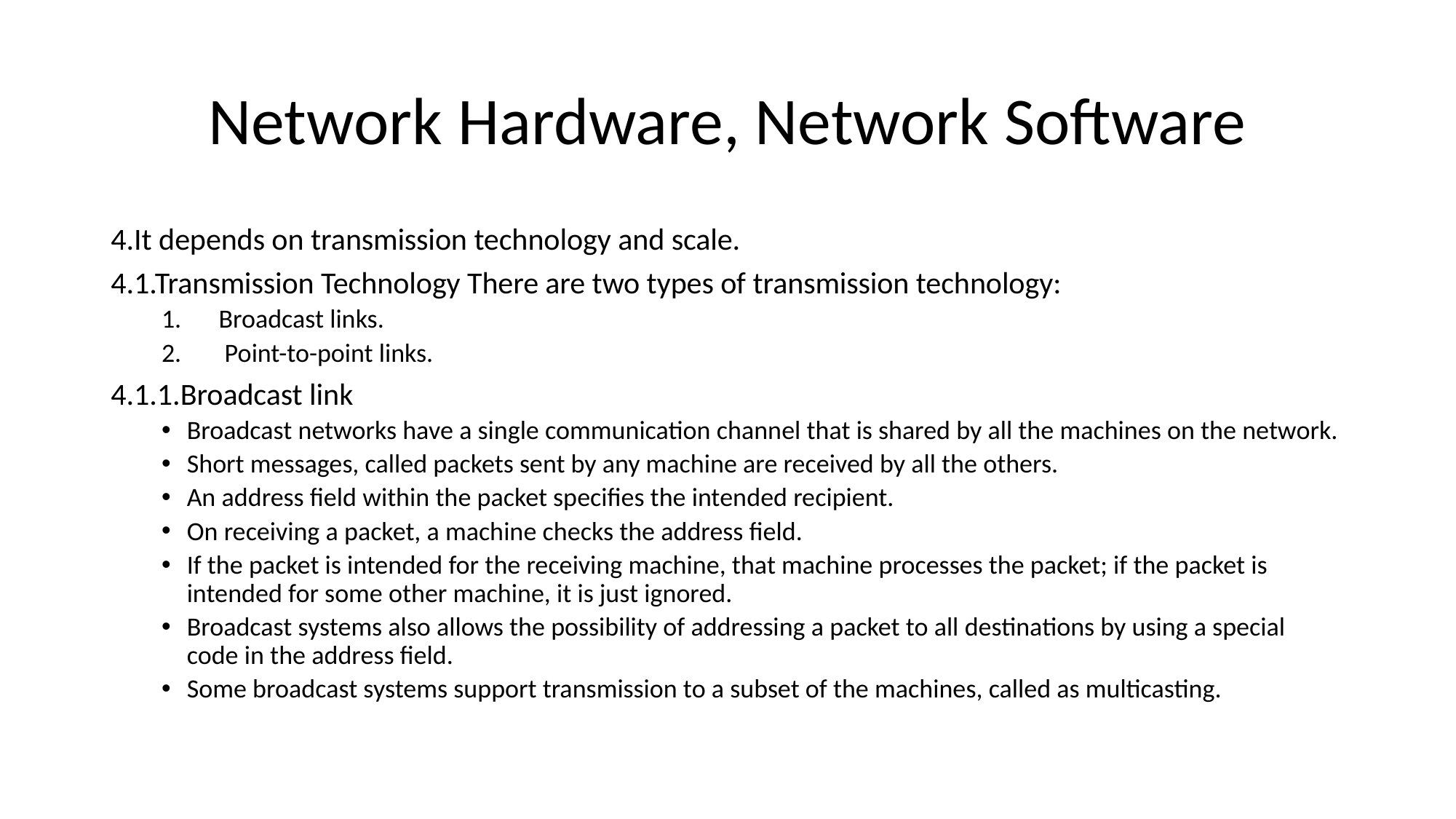

# Network Hardware, Network Software
4.It depends on transmission technology and scale.
4.1.Transmission Technology There are two types of transmission technology:
Broadcast links.
 Point-to-point links.
4.1.1.Broadcast link
Broadcast networks have a single communication channel that is shared by all the machines on the network.
Short messages, called packets sent by any machine are received by all the others.
An address field within the packet specifies the intended recipient.
On receiving a packet, a machine checks the address field.
If the packet is intended for the receiving machine, that machine processes the packet; if the packet is intended for some other machine, it is just ignored.
Broadcast systems also allows the possibility of addressing a packet to all destinations by using a special code in the address field.
Some broadcast systems support transmission to a subset of the machines, called as multicasting.